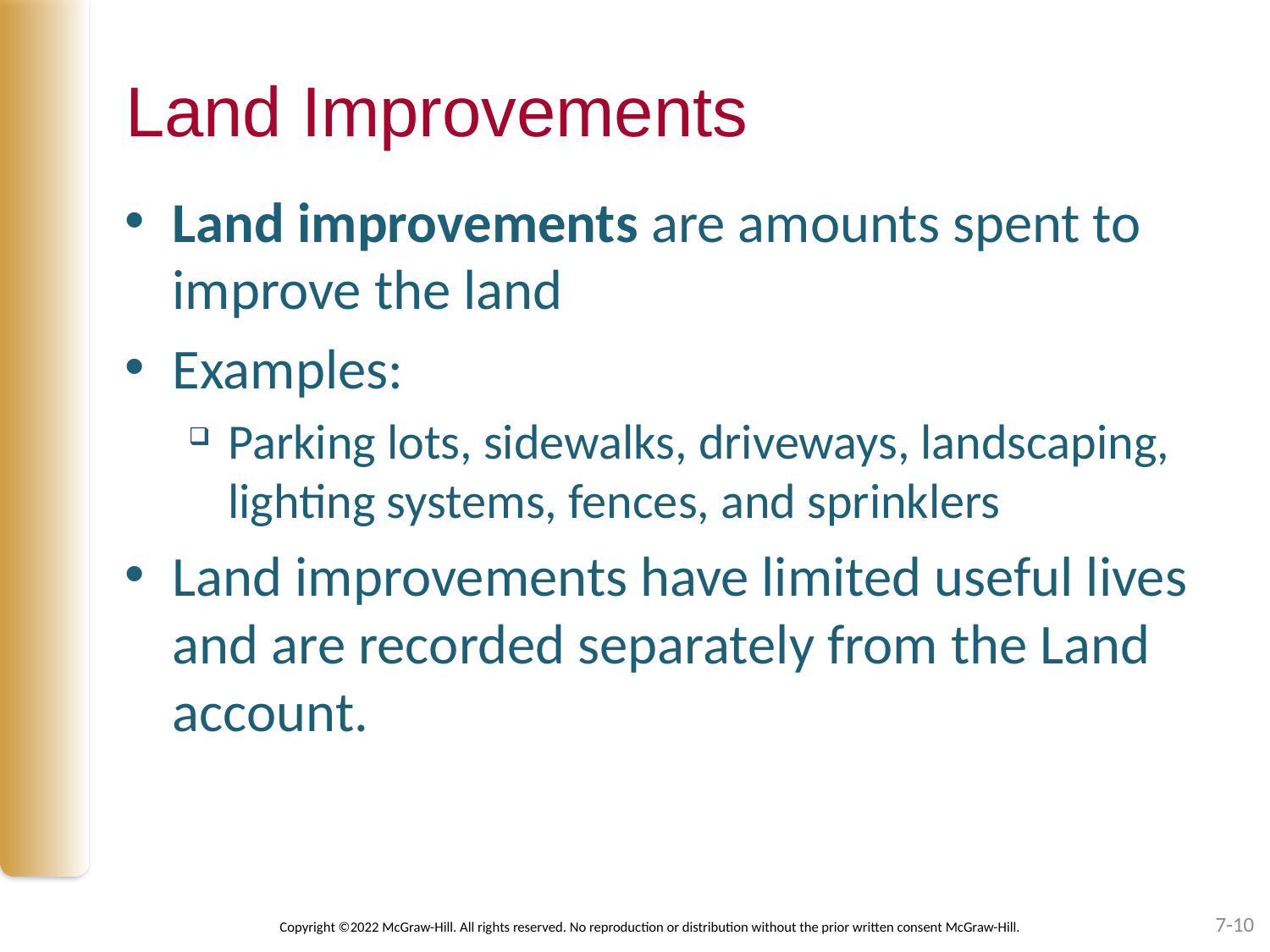

# Land Improvements
Land improvements are amounts spent to improve the land
Examples:
Parking lots, sidewalks, driveways, landscaping, lighting systems, fences, and sprinklers
Land improvements have limited useful lives and are recorded separately from the Land account.
7-10
Copyright ©2022 McGraw-Hill. All rights reserved. No reproduction or distribution without the prior written consent McGraw-Hill.